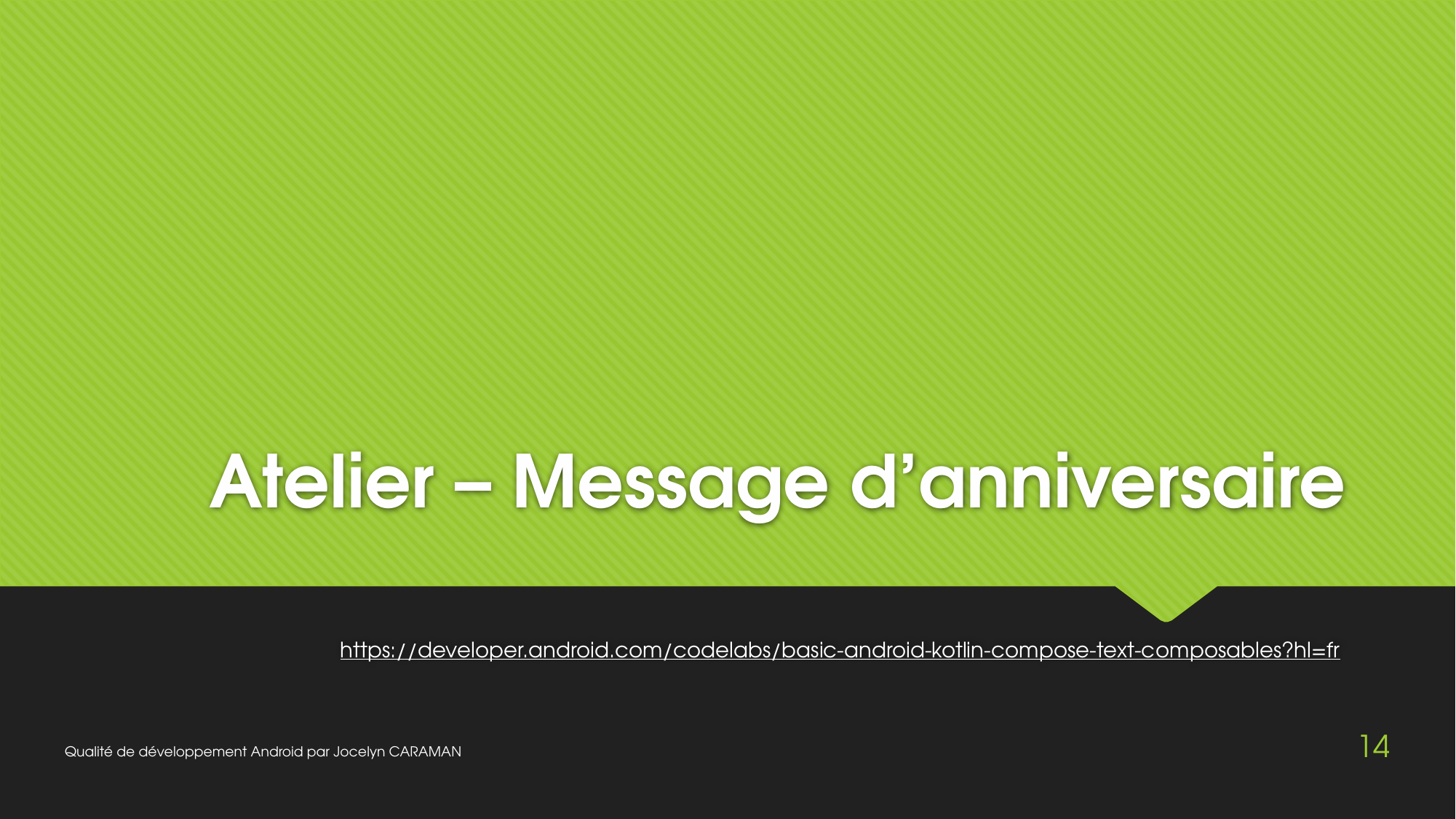

# Atelier – Message d’anniversaire
https://developer.android.com/codelabs/basic-android-kotlin-compose-text-composables?hl=fr
14
Qualité de développement Android par Jocelyn CARAMAN